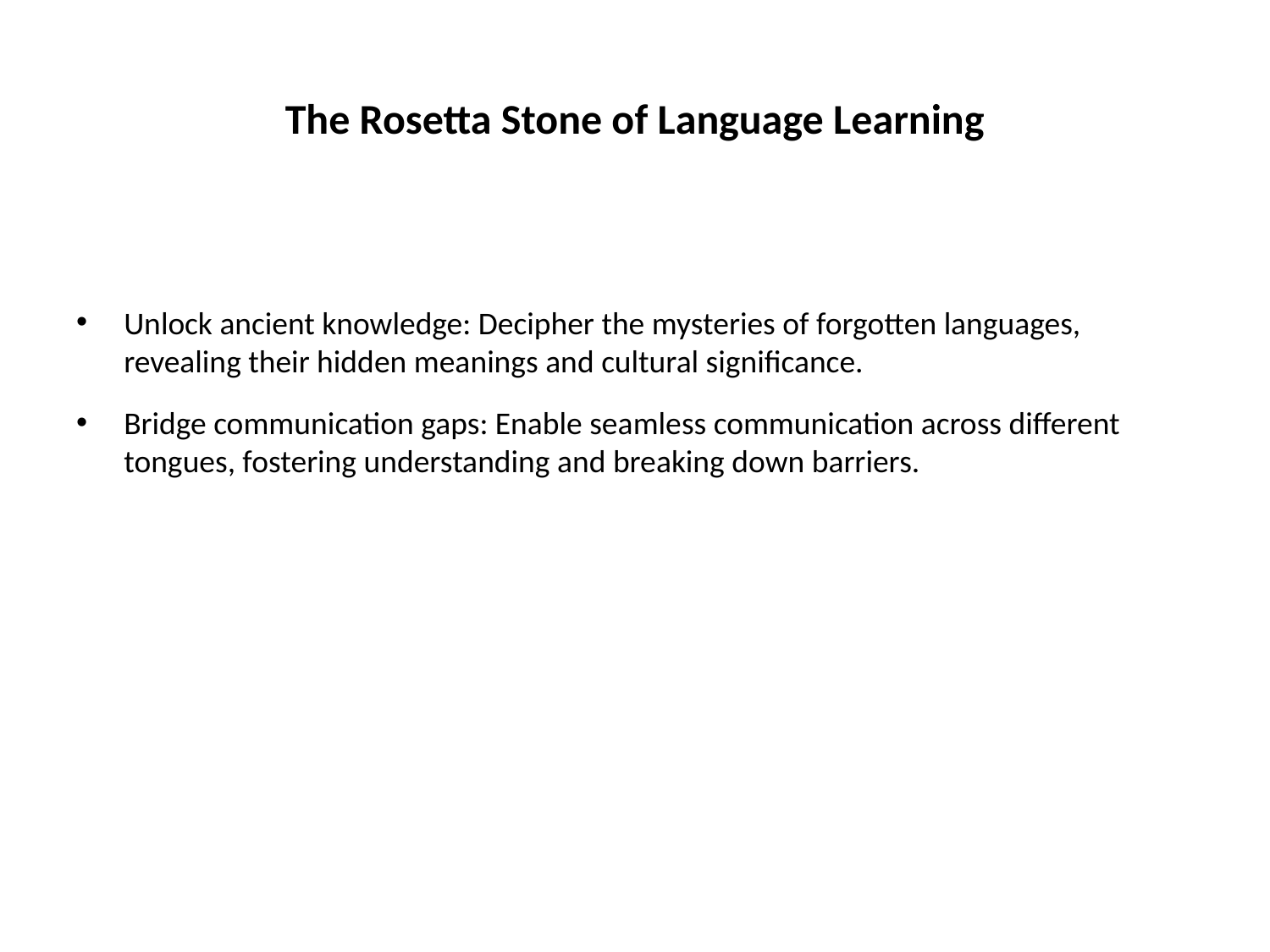

# The Rosetta Stone of Language Learning

Unlock ancient knowledge: Decipher the mysteries of forgotten languages, revealing their hidden meanings and cultural significance.
Bridge communication gaps: Enable seamless communication across different tongues, fostering understanding and breaking down barriers.